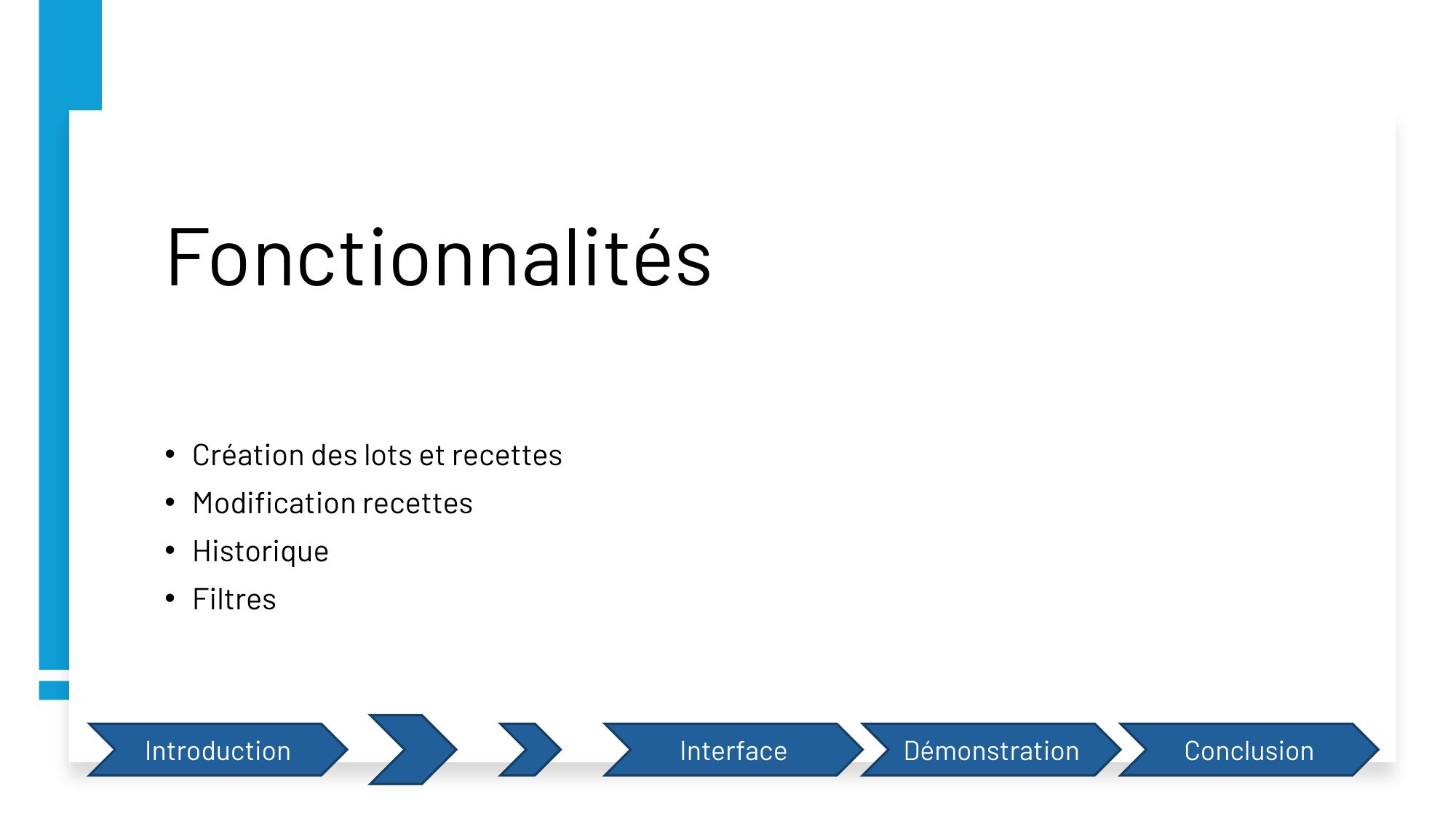

# Fonctionnalités

Création des lots et recettes
Modification recettes
Historique
Filtres

Introduction

Interface
Démonstration
Conclusion